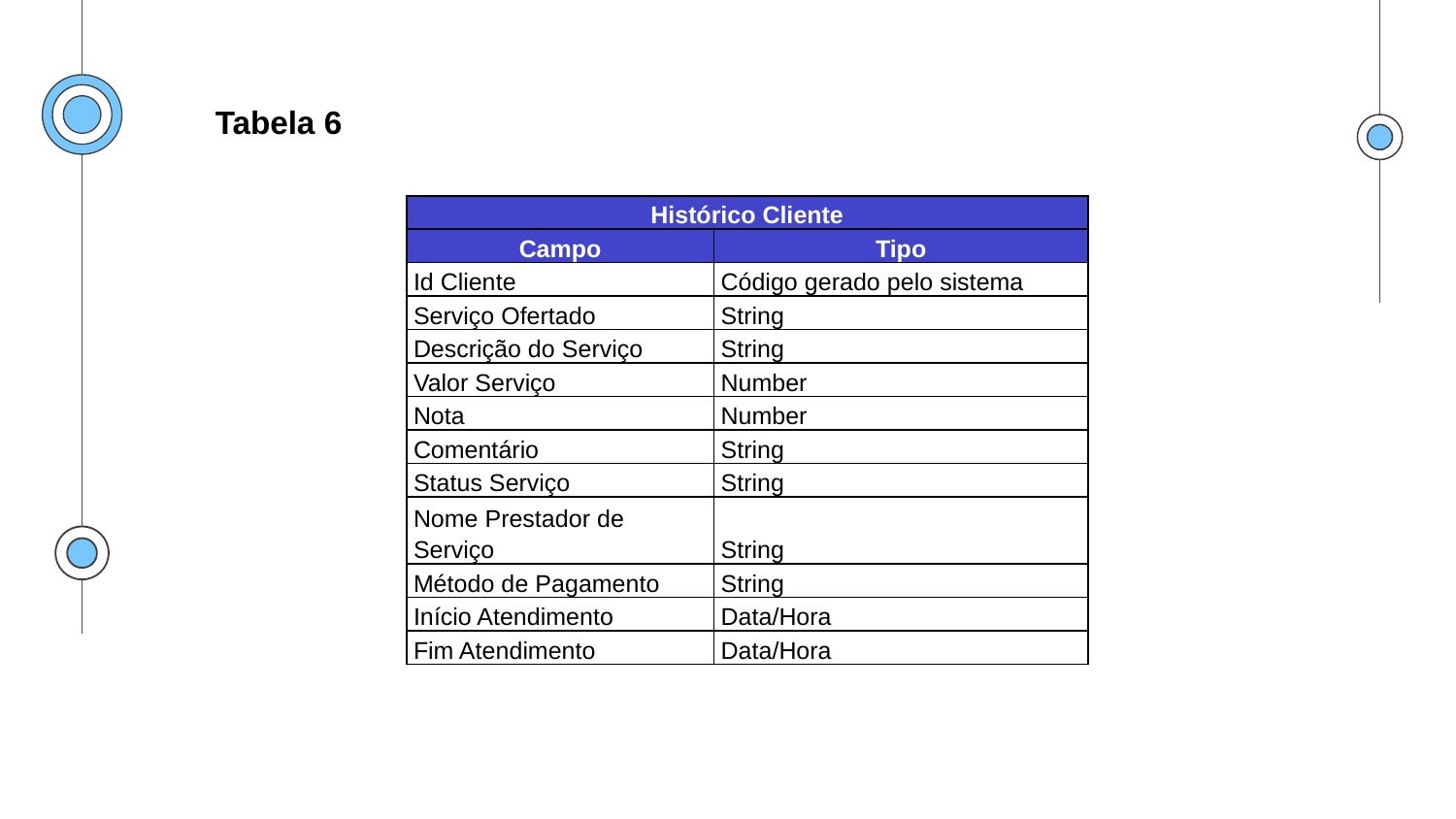

Tabela 6
| Histórico Cliente |  |
| --- | --- |
| Campo | Tipo |
| Id Cliente | Código gerado pelo sistema |
| Serviço Ofertado | String |
| Descrição do Serviço | String |
| Valor Serviço | Number |
| Nota | Number |
| Comentário | String |
| Status Serviço | String |
| Nome Prestador de Serviço | String |
| Método de Pagamento | String |
| Início Atendimento | Data/Hora |
| Fim Atendimento | Data/Hora |